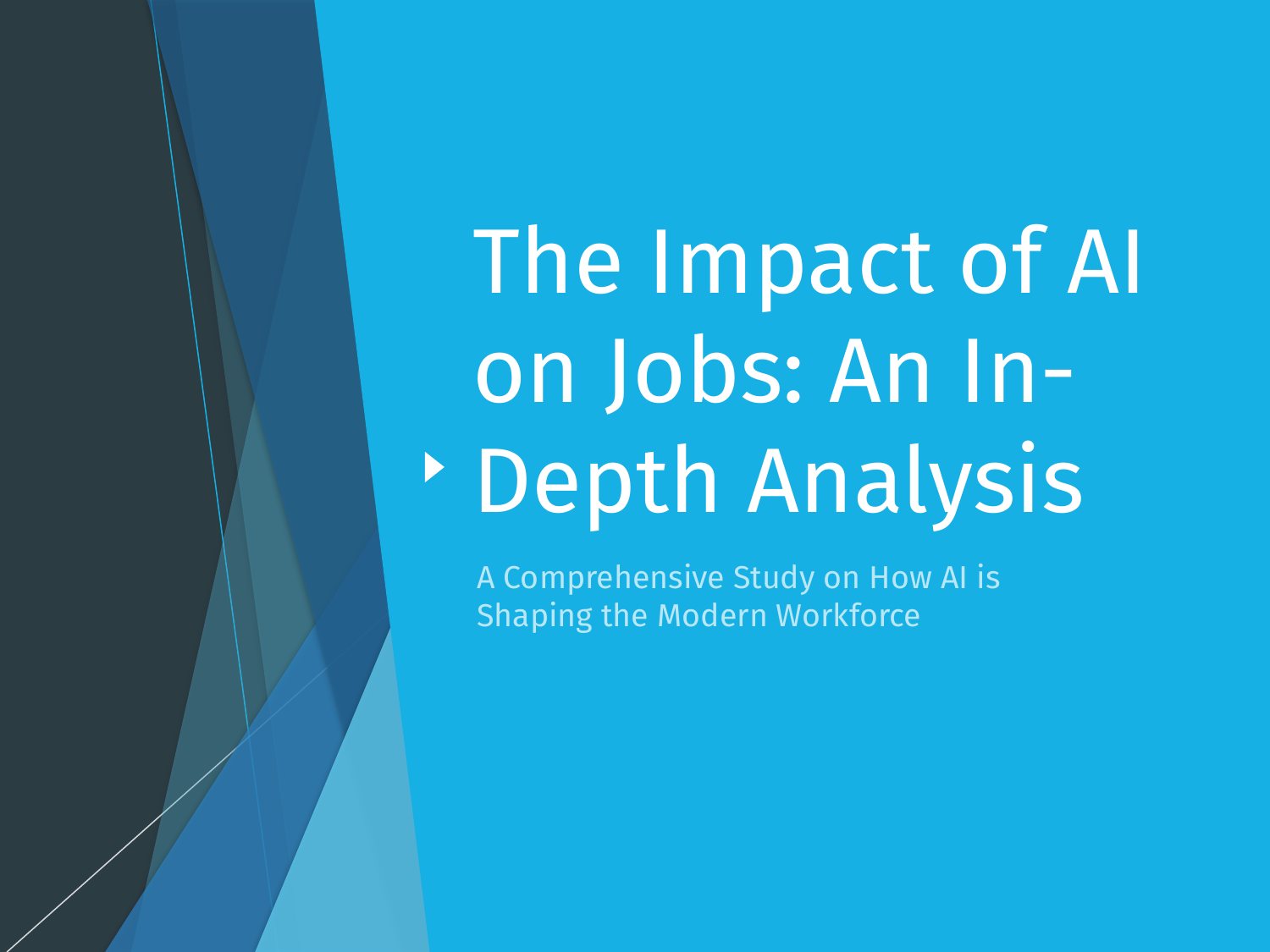

# The Impact of AI on Jobs: An In-Depth Analysis

A Comprehensive Study on How AI is Shaping the Modern Workforce